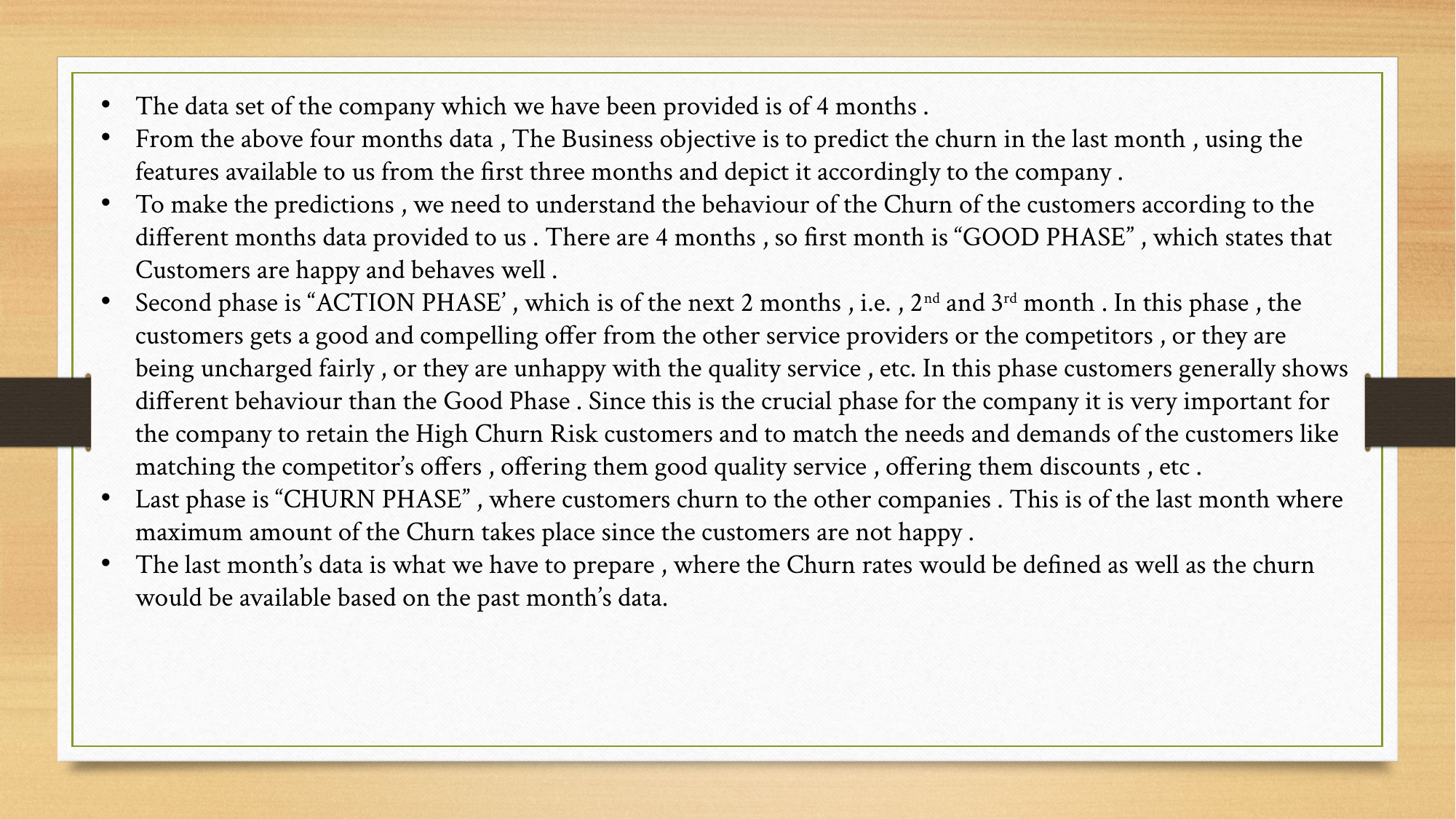

The data set of the company which we have been provided is of 4 months .
From the above four months data , The Business objective is to predict the churn in the last month , using the features available to us from the first three months and depict it accordingly to the company .
To make the predictions , we need to understand the behaviour of the Churn of the customers according to the different months data provided to us . There are 4 months , so first month is “GOOD PHASE” , which states that Customers are happy and behaves well .
Second phase is “ACTION PHASE’ , which is of the next 2 months , i.e. , 2nd and 3rd month . In this phase , the customers gets a good and compelling offer from the other service providers or the competitors , or they are being uncharged fairly , or they are unhappy with the quality service , etc. In this phase customers generally shows different behaviour than the Good Phase . Since this is the crucial phase for the company it is very important for the company to retain the High Churn Risk customers and to match the needs and demands of the customers like matching the competitor’s offers , offering them good quality service , offering them discounts , etc .
Last phase is “CHURN PHASE” , where customers churn to the other companies . This is of the last month where maximum amount of the Churn takes place since the customers are not happy .
The last month’s data is what we have to prepare , where the Churn rates would be defined as well as the churn would be available based on the past month’s data.